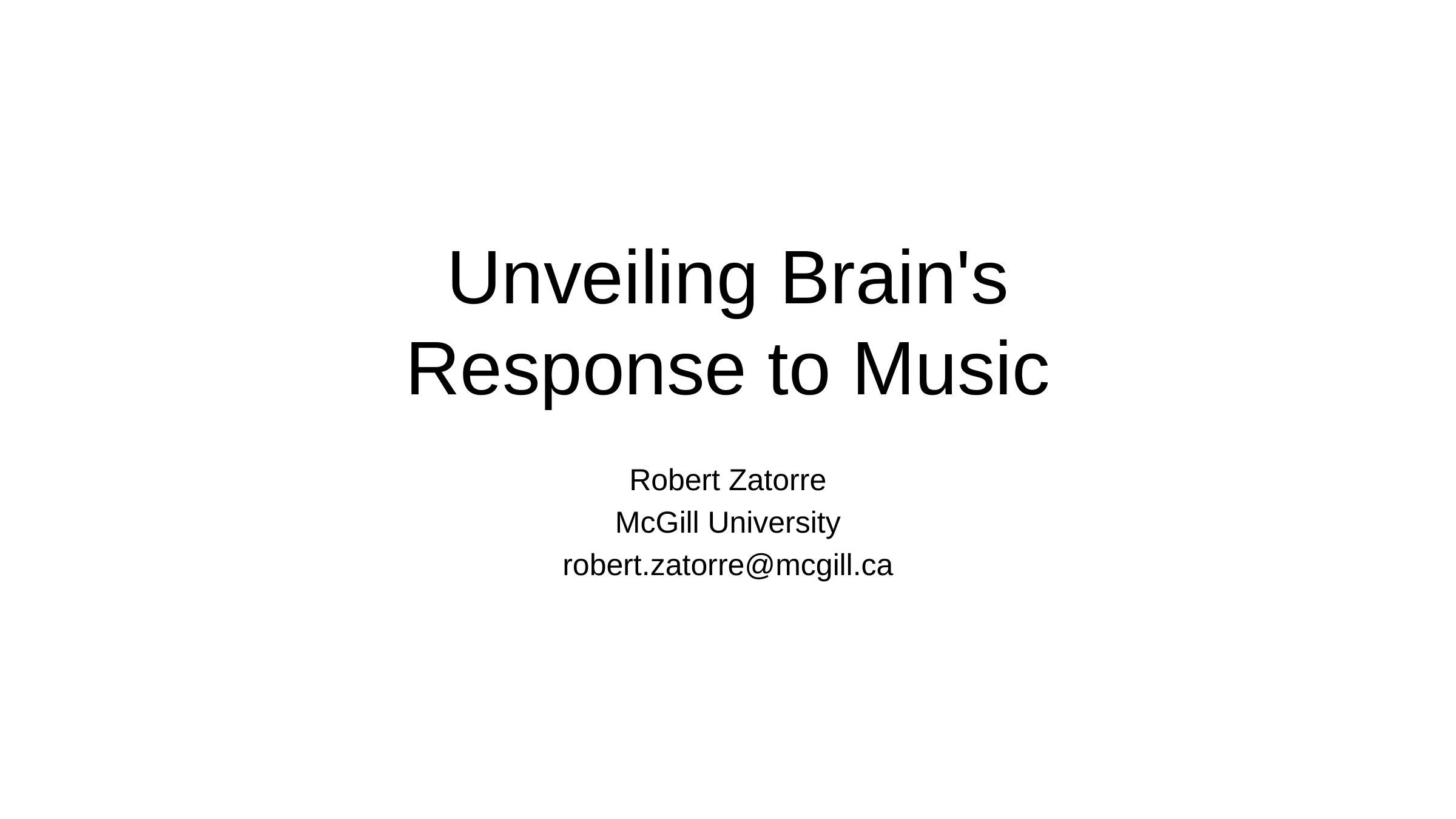

# Unveiling Brain's Response to Music
Robert Zatorre
McGill University
robert.zatorre@mcgill.ca